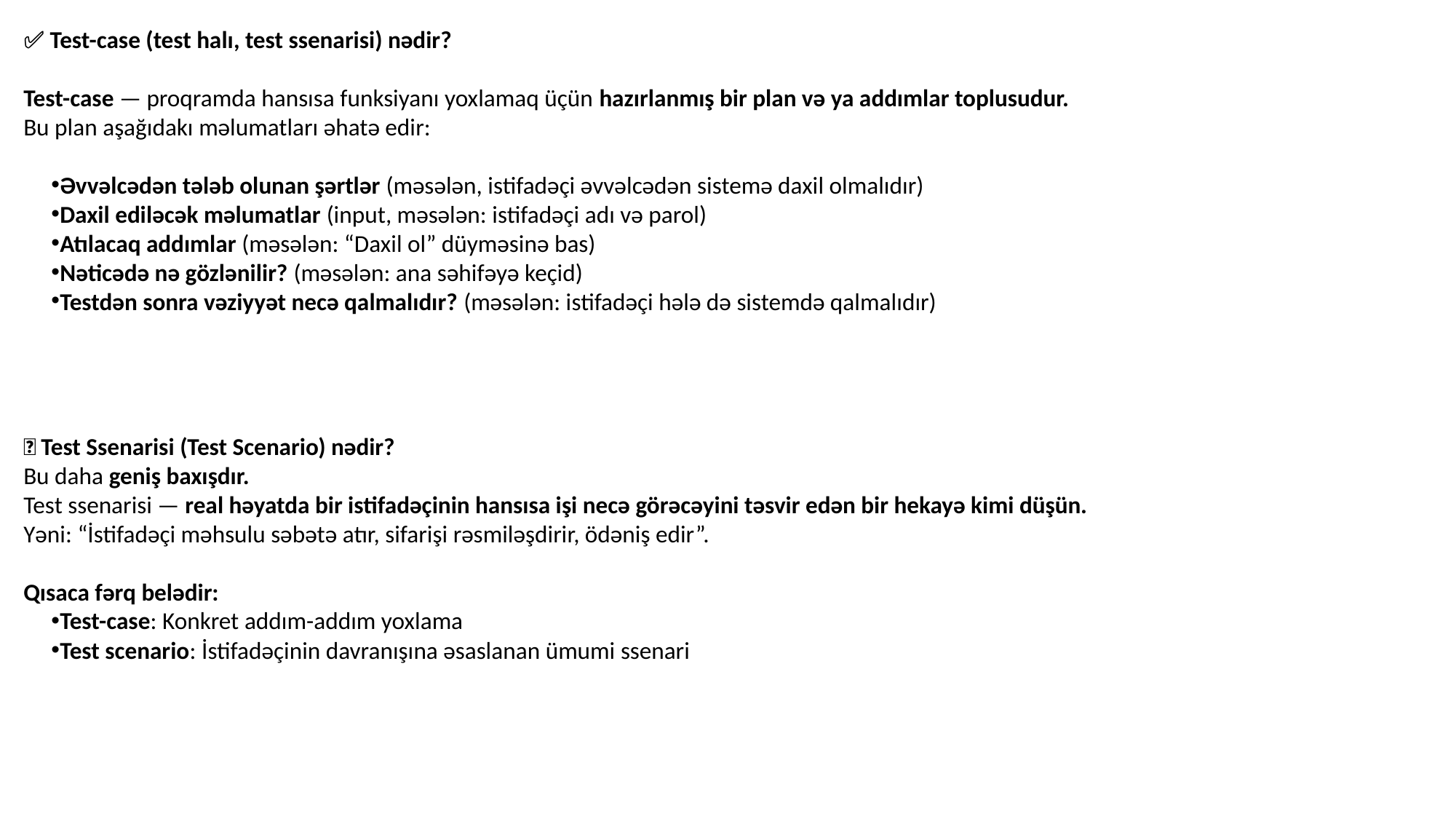

✅ Test-case (test halı, test ssenarisi) nədir?

Test-case — proqramda hansısa funksiyanı yoxlamaq üçün hazırlanmış bir plan və ya addımlar toplusudur.
Bu plan aşağıdakı məlumatları əhatə edir:

Əvvəlcədən tələb olunan şərtlər (məsələn, istifadəçi əvvəlcədən sistemə daxil olmalıdır)
Daxil ediləcək məlumatlar (input, məsələn: istifadəçi adı və parol)
Atılacaq addımlar (məsələn: “Daxil ol” düyməsinə bas)
Nəticədə nə gözlənilir? (məsələn: ana səhifəyə keçid)
Testdən sonra vəziyyət necə qalmalıdır? (məsələn: istifadəçi hələ də sistemdə qalmalıdır)

🧩 Test Ssenarisi (Test Scenario) nədir?
Bu daha geniş baxışdır.
Test ssenarisi — real həyatda bir istifadəçinin hansısa işi necə görəcəyini təsvir edən bir hekayə kimi düşün.
Yəni: “İstifadəçi məhsulu səbətə atır, sifarişi rəsmiləşdirir, ödəniş edir”.

Qısaca fərq belədir:
Test-case: Konkret addım-addım yoxlama
Test scenario: İstifadəçinin davranışına əsaslanan ümumi ssenari